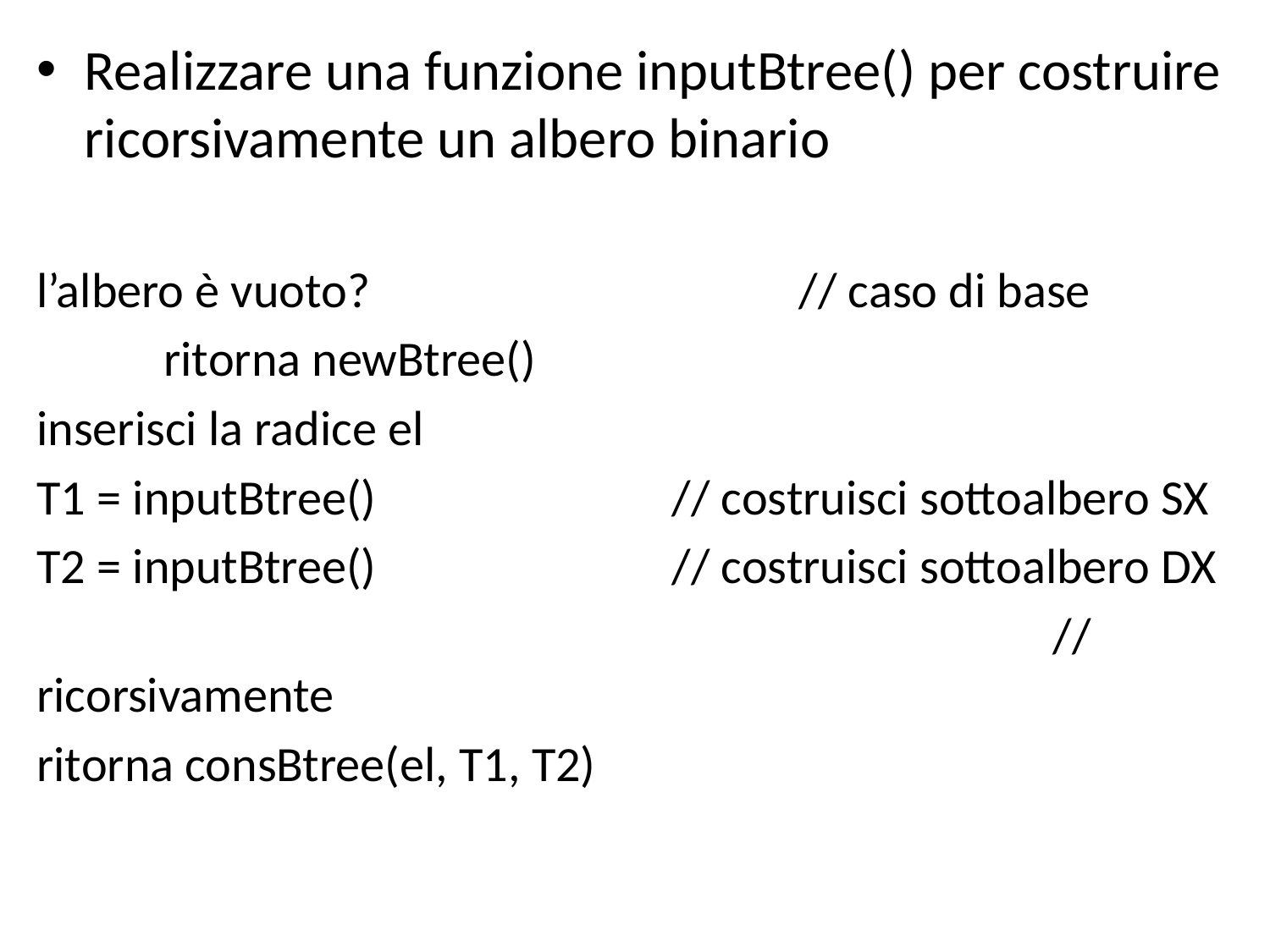

Realizzare una funzione inputBtree() per costruire ricorsivamente un albero binario

l’albero è vuoto?				// caso di base
	ritorna newBtree()
inserisci la radice el
T1 = inputBtree()			// costruisci sottoalbero SX
T2 = inputBtree()			// costruisci sottoalbero DX
								//  ricorsivamente
ritorna consBtree(el, T1, T2)